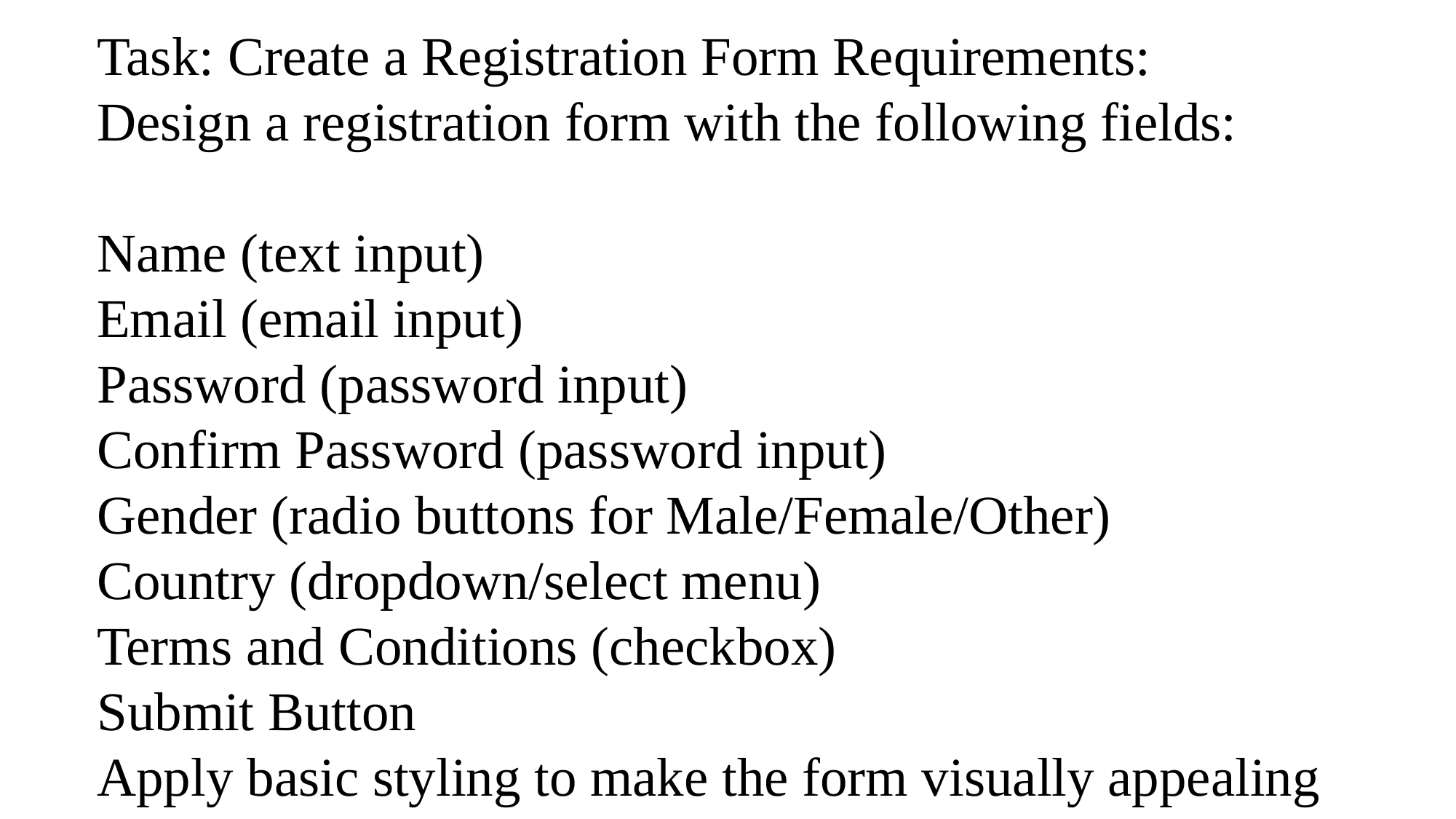

Task: Create a Registration Form Requirements:
Design a registration form with the following fields:

Name (text input)
Email (email input)
Password (password input)
Confirm Password (password input)
Gender (radio buttons for Male/Female/Other)
Country (dropdown/select menu)
Terms and Conditions (checkbox)
Submit Button
Apply basic styling to make the form visually appealing